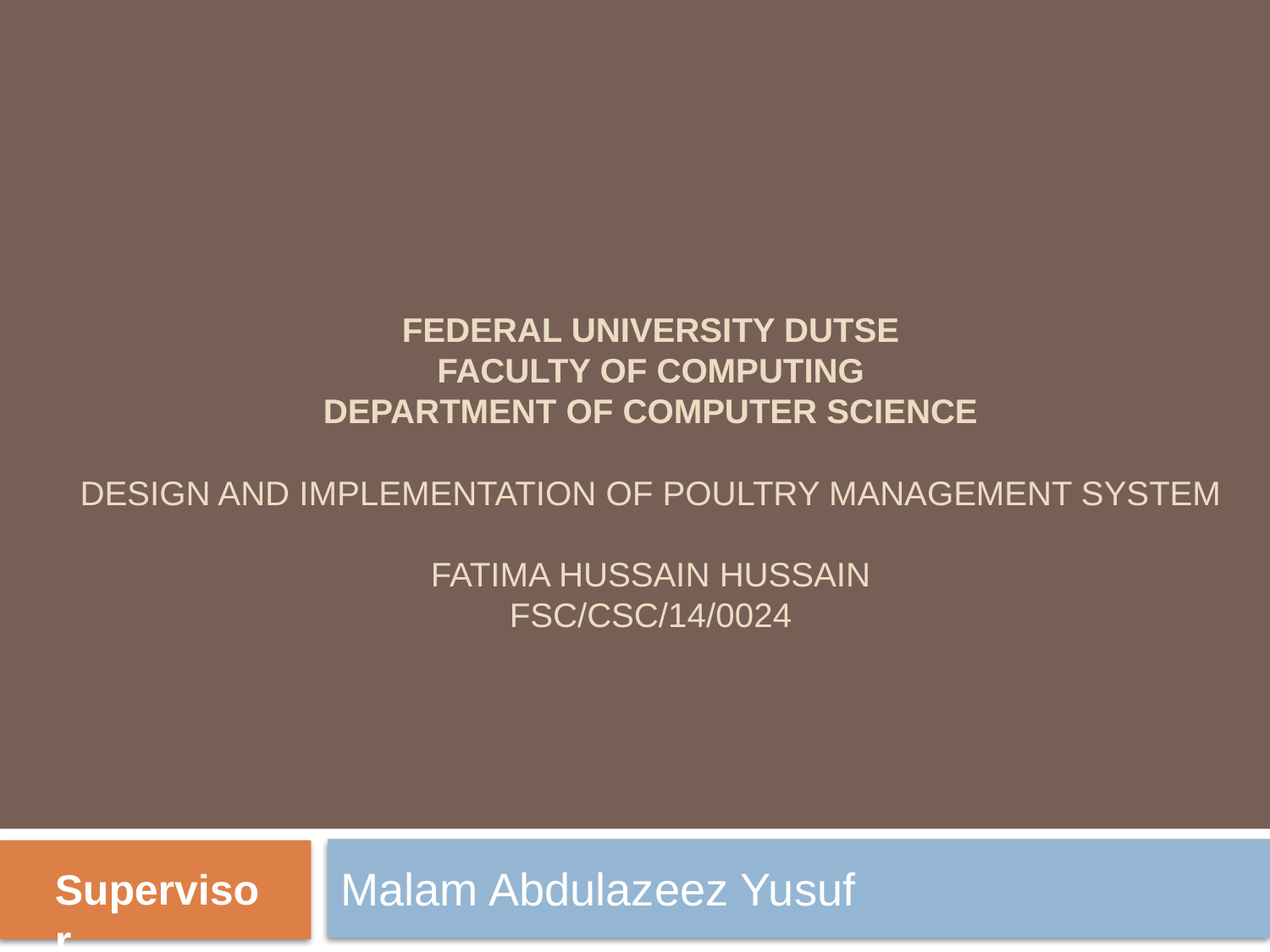

# Federal university dutse Faculty of computing department of computer science design and implementation of poultry management system fatima hussain hussain fsc/csc/14/0024
Malam Abdulazeez Yusuf
Supervisor